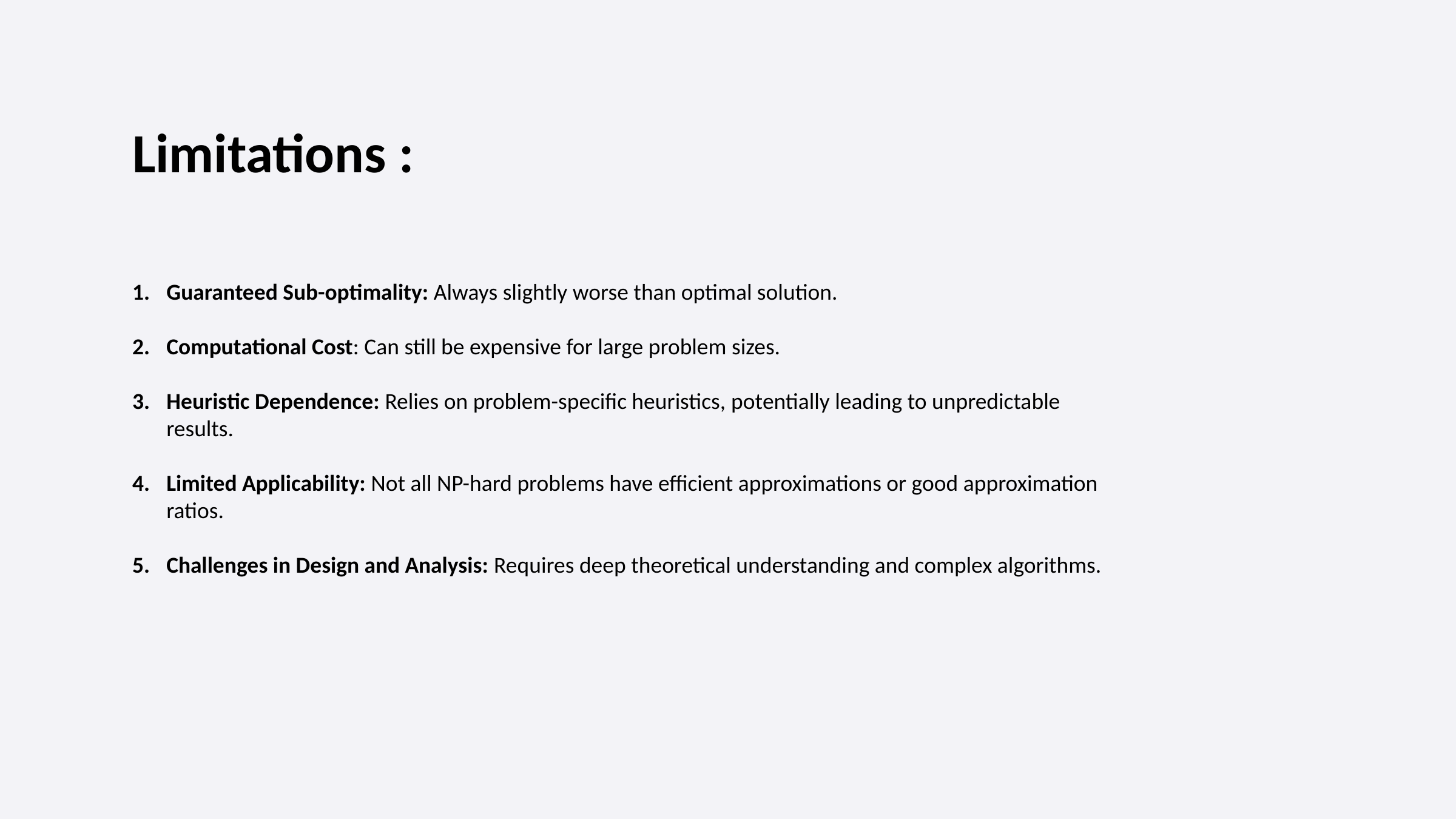

Limitations :
Guaranteed Sub-optimality: Always slightly worse than optimal solution.

Computational Cost: Can still be expensive for large problem sizes.

Heuristic Dependence: Relies on problem-specific heuristics, potentially leading to unpredictable results.

Limited Applicability: Not all NP-hard problems have efficient approximations or good approximation ratios.

Challenges in Design and Analysis: Requires deep theoretical understanding and complex algorithms.